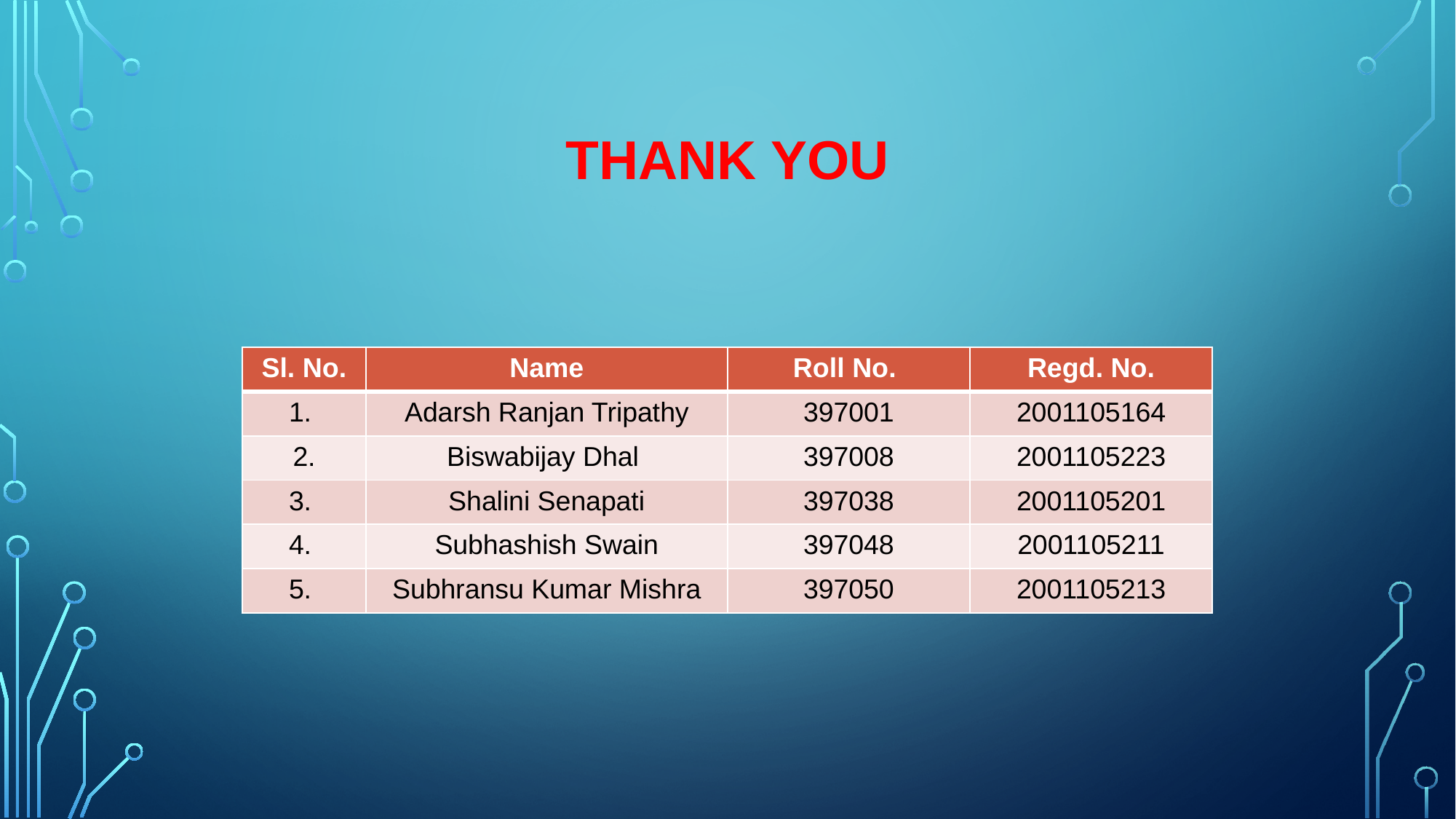

# THANK YOu

| Sl. No. | Name | Roll No. | Regd. No. |
| --- | --- | --- | --- |
| 1. | Adarsh Ranjan Tripathy | 397001 | 2001105164 |
| 2. | Biswabijay Dhal | 397008 | 2001105223 |
| 3. | Shalini Senapati | 397038 | 2001105201 |
| 4. | Subhashish Swain | 397048 | 2001105211 |
| 5. | Subhransu Kumar Mishra | 397050 | 2001105213 |